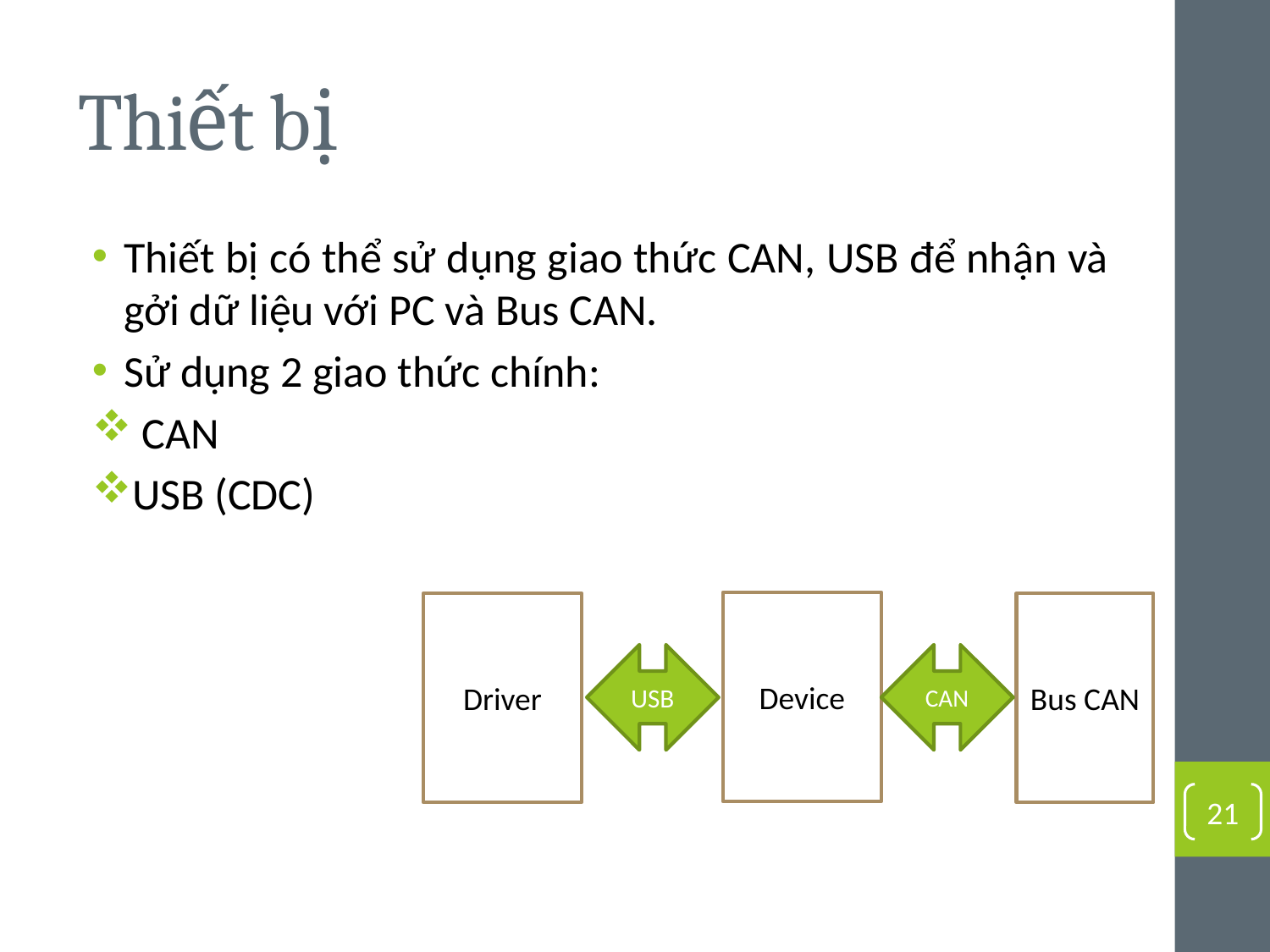

# Thiết bị
Thiết bị có thể sử dụng giao thức CAN, USB để nhận và gởi dữ liệu với PC và Bus CAN.
Sử dụng 2 giao thức chính:
 CAN
USB (CDC)
Device
Driver
Bus CAN
USB
CAN
21